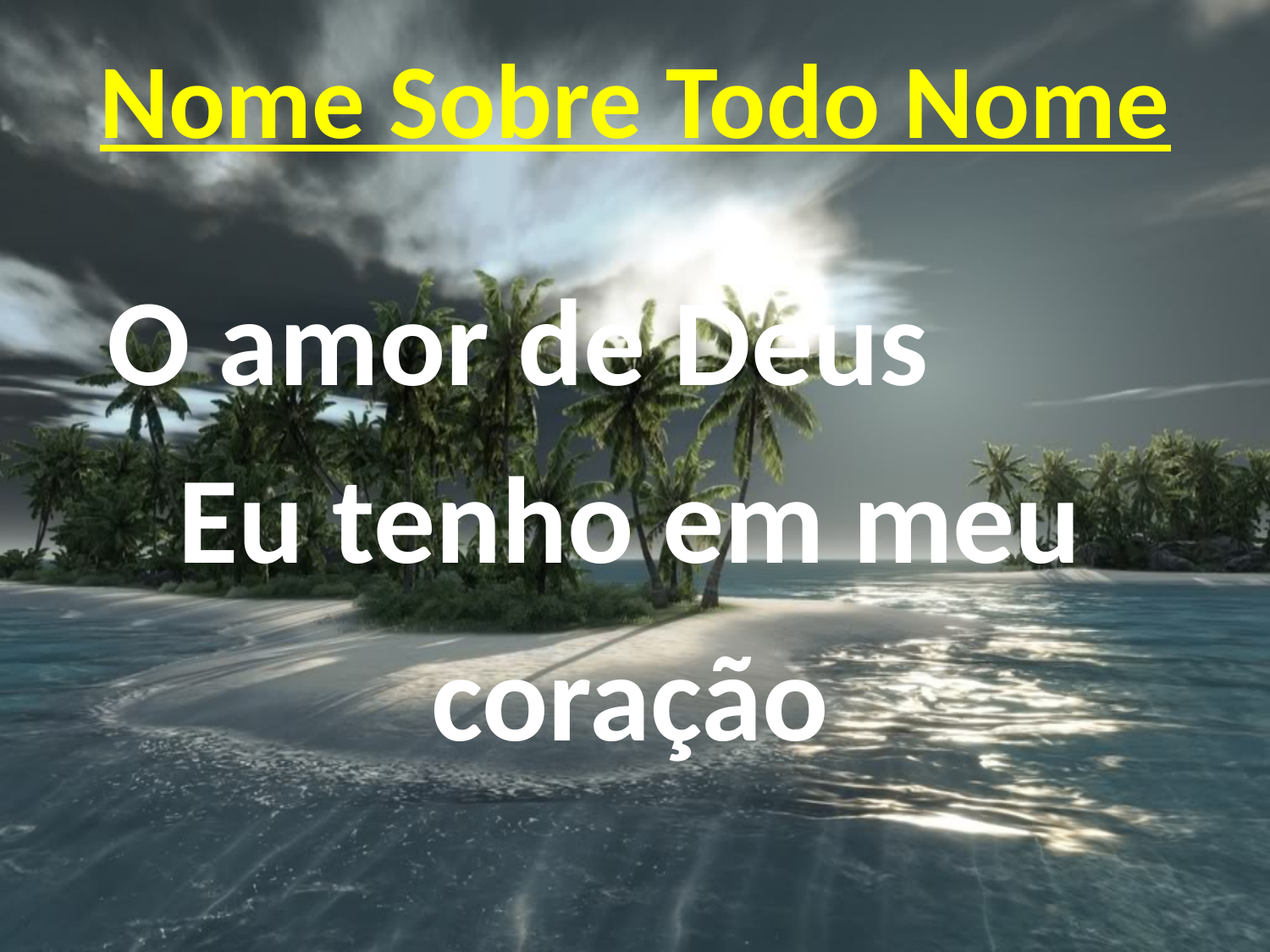

# Nome Sobre Todo Nome
O amor de Deus
Eu tenho em meu coração